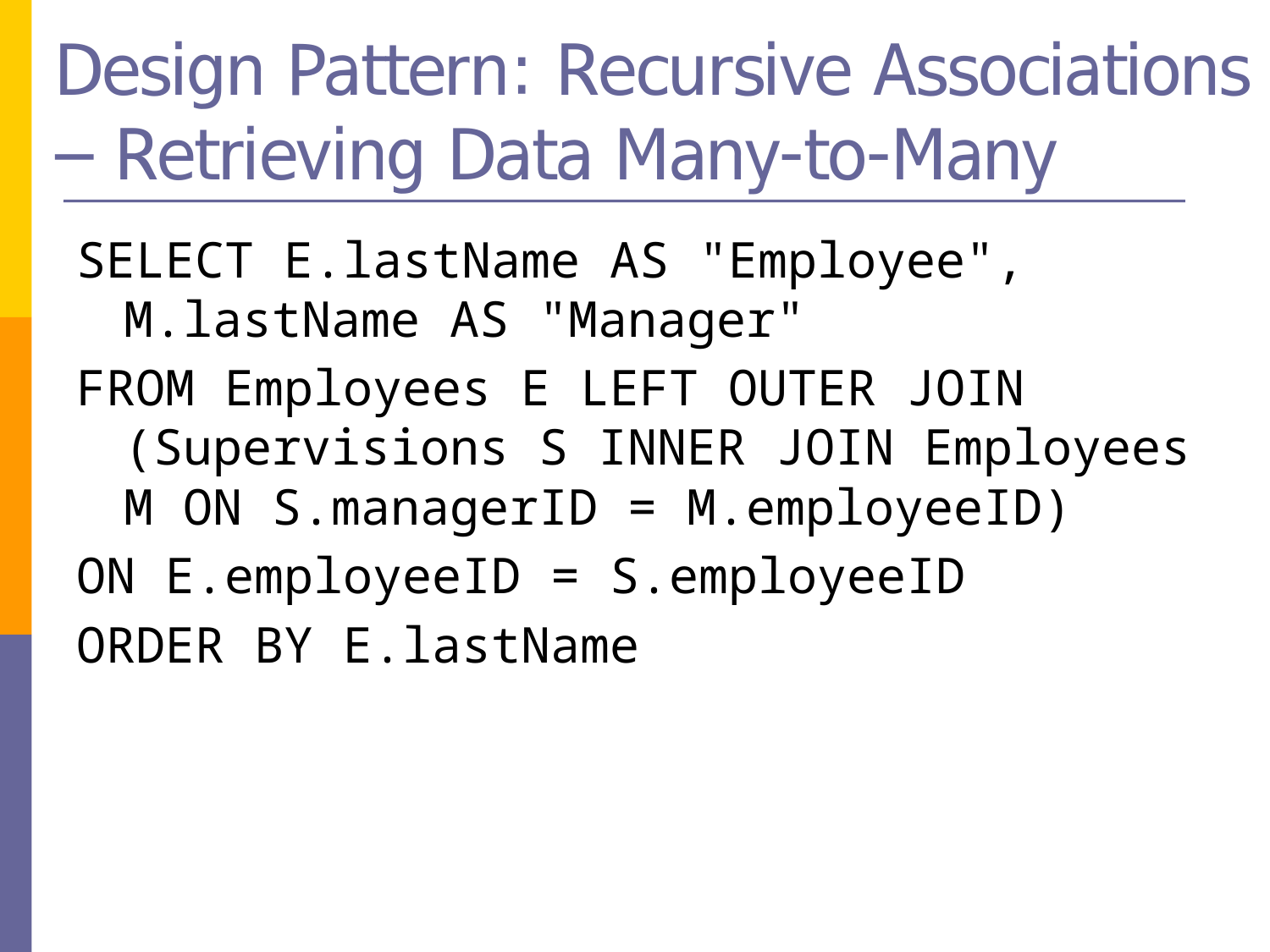

# Design Pattern: Recursive Associations – Retrieving Data Many-to-Many
SELECT E.lastName AS "Employee", M.lastName AS "Manager"
FROM Employees E LEFT OUTER JOIN (Supervisions S INNER JOIN Employees M ON S.managerID = M.employeeID)
ON E.employeeID = S.employeeID
ORDER BY E.lastName